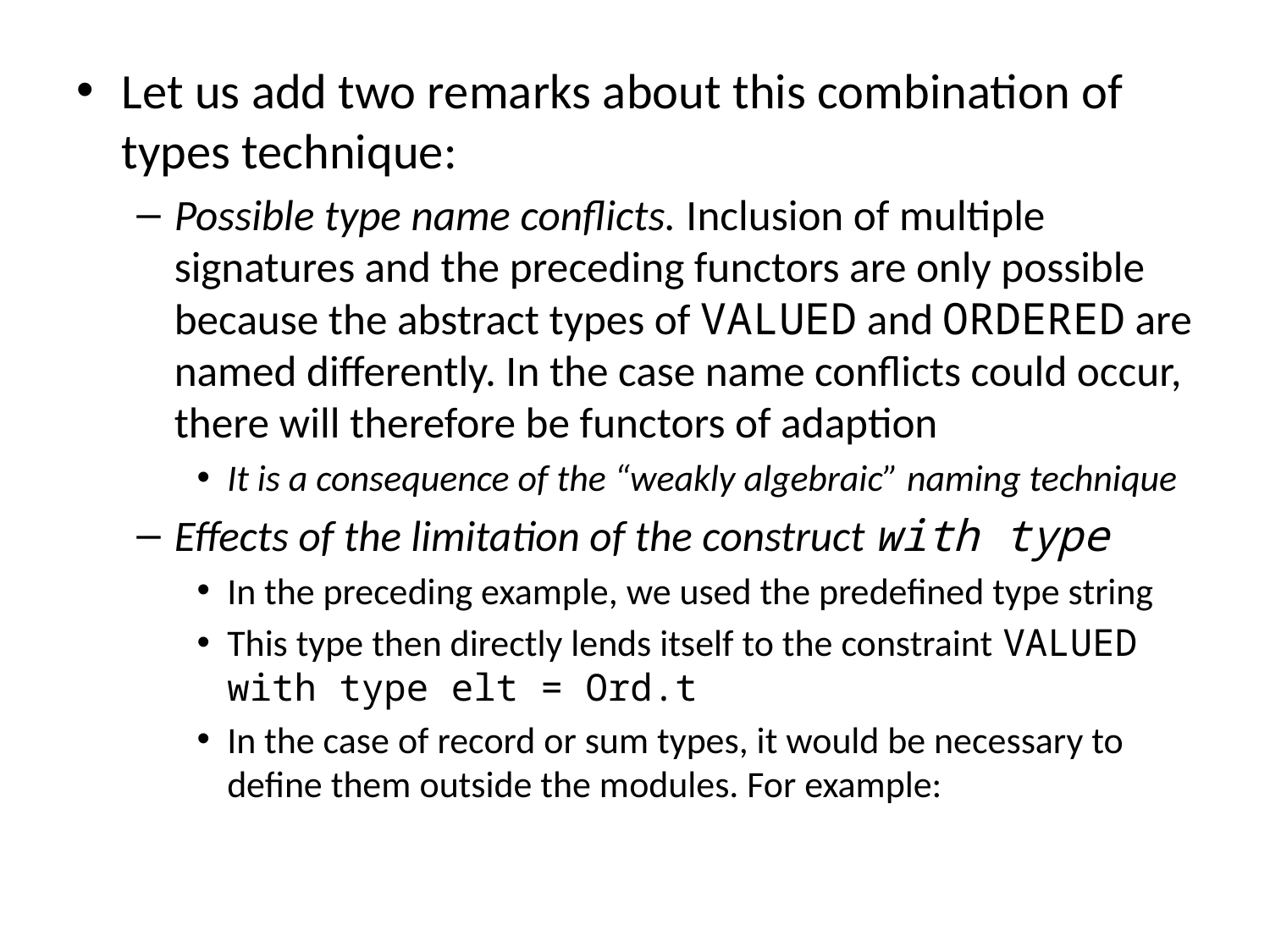

Let us add two remarks about this combination of types technique:
Possible type name conflicts. Inclusion of multiple signatures and the preceding functors are only possible because the abstract types of VALUED and ORDERED are named differently. In the case name conflicts could occur, there will therefore be functors of adaption
It is a consequence of the “weakly algebraic” naming technique
Effects of the limitation of the construct with type
In the preceding example, we used the predefined type string
This type then directly lends itself to the constraint VALUED with type elt = Ord.t
In the case of record or sum types, it would be necessary to define them outside the modules. For example: